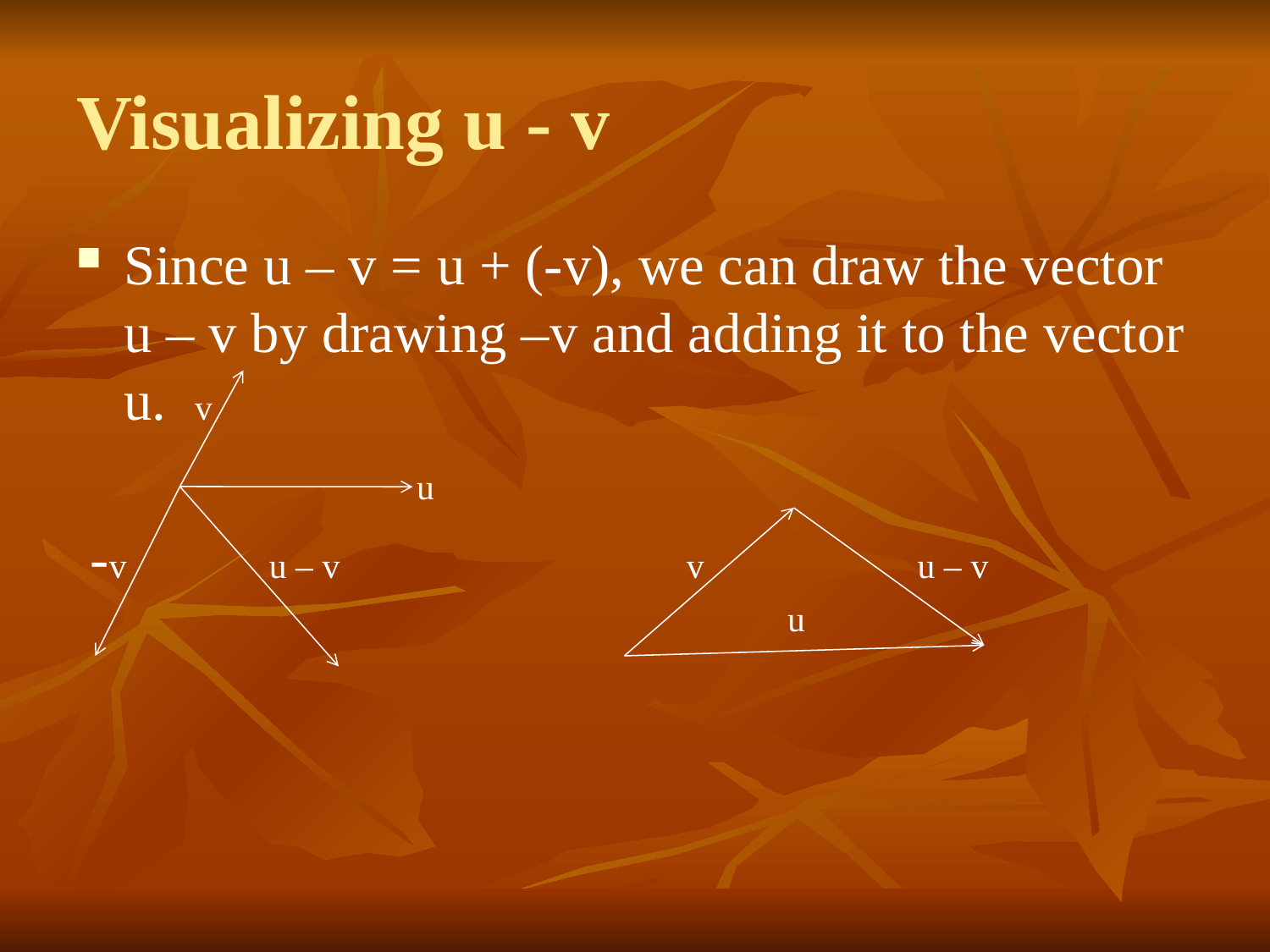

# Visualizing u - v
Since u – v = u + (-v), we can draw the vector u – v by drawing –v and adding it to the vector u.  v
                        u
 -v                u – v                                       v                        u – v
                                                                                u